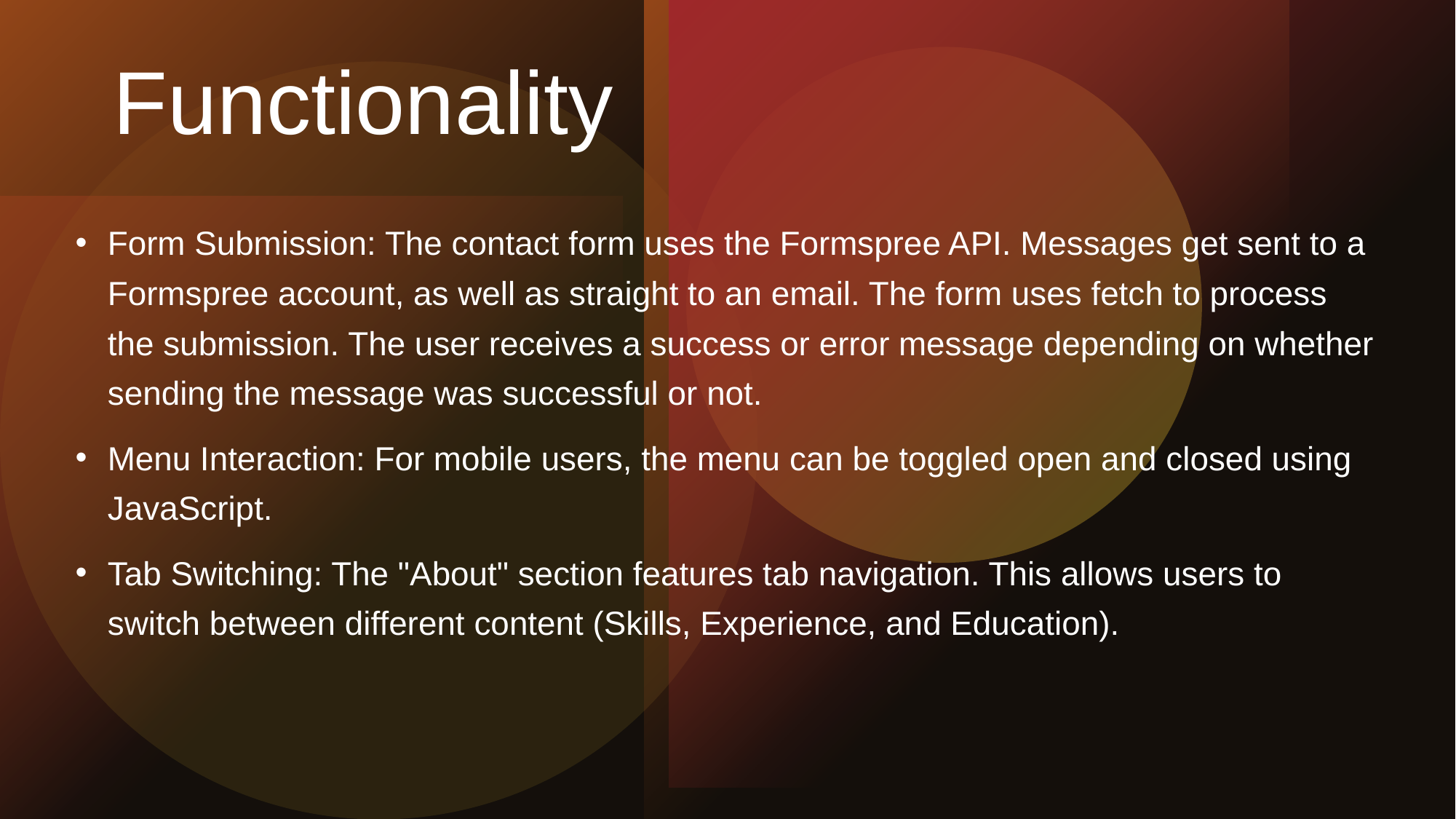

# Functionality
Form Submission: The contact form uses the Formspree API. Messages get sent to a Formspree account, as well as straight to an email. The form uses fetch to process the submission. The user receives a success or error message depending on whether sending the message was successful or not.
Menu Interaction: For mobile users, the menu can be toggled open and closed using JavaScript.
Tab Switching: The "About" section features tab navigation. This allows users to switch between different content (Skills, Experience, and Education).